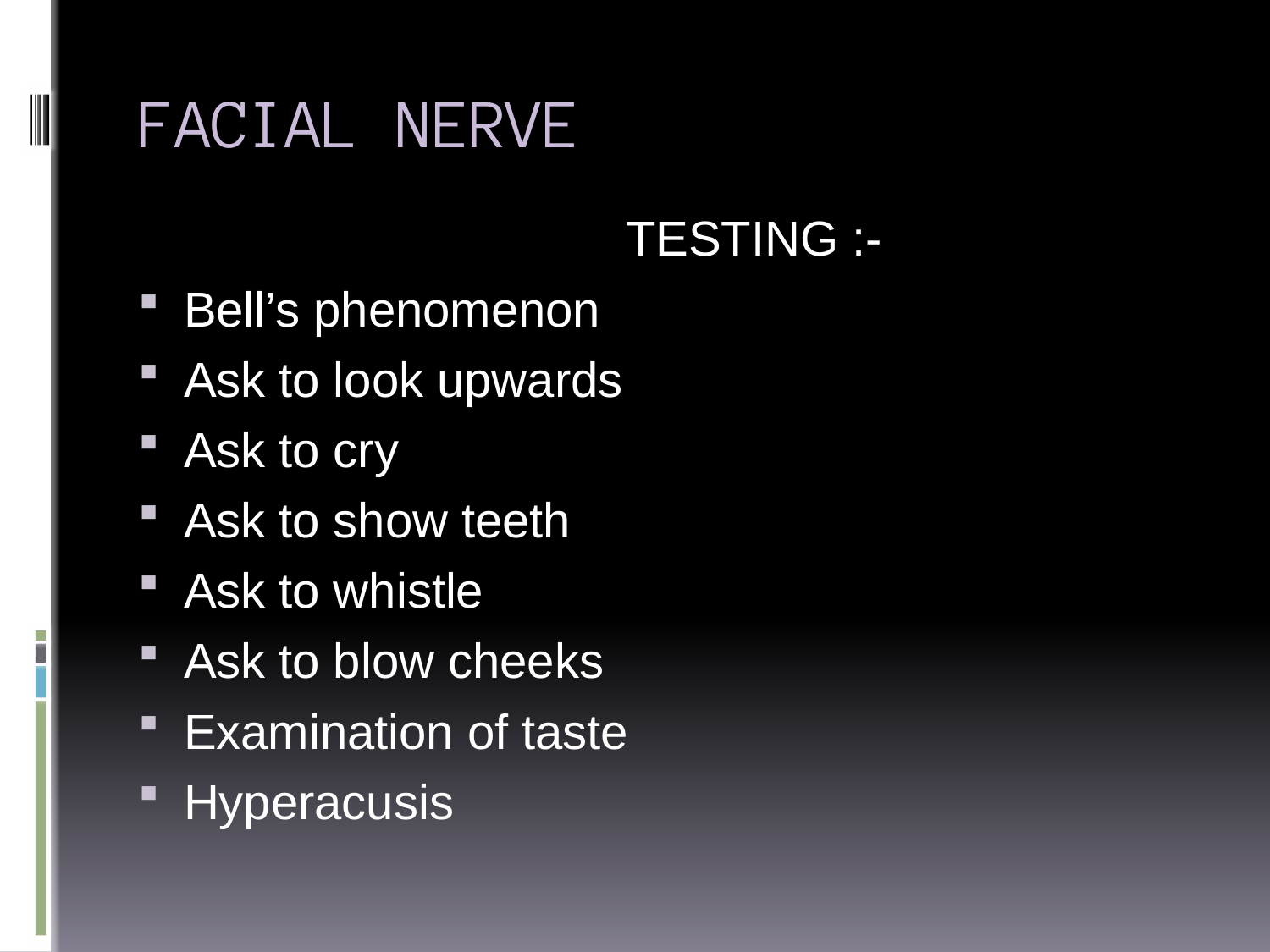

# FACIAL NERVE
                                    TESTING :-
Bell’s phenomenon
Ask to look upwards
Ask to cry
Ask to show teeth
Ask to whistle
Ask to blow cheeks
Examination of taste
Hyperacusis